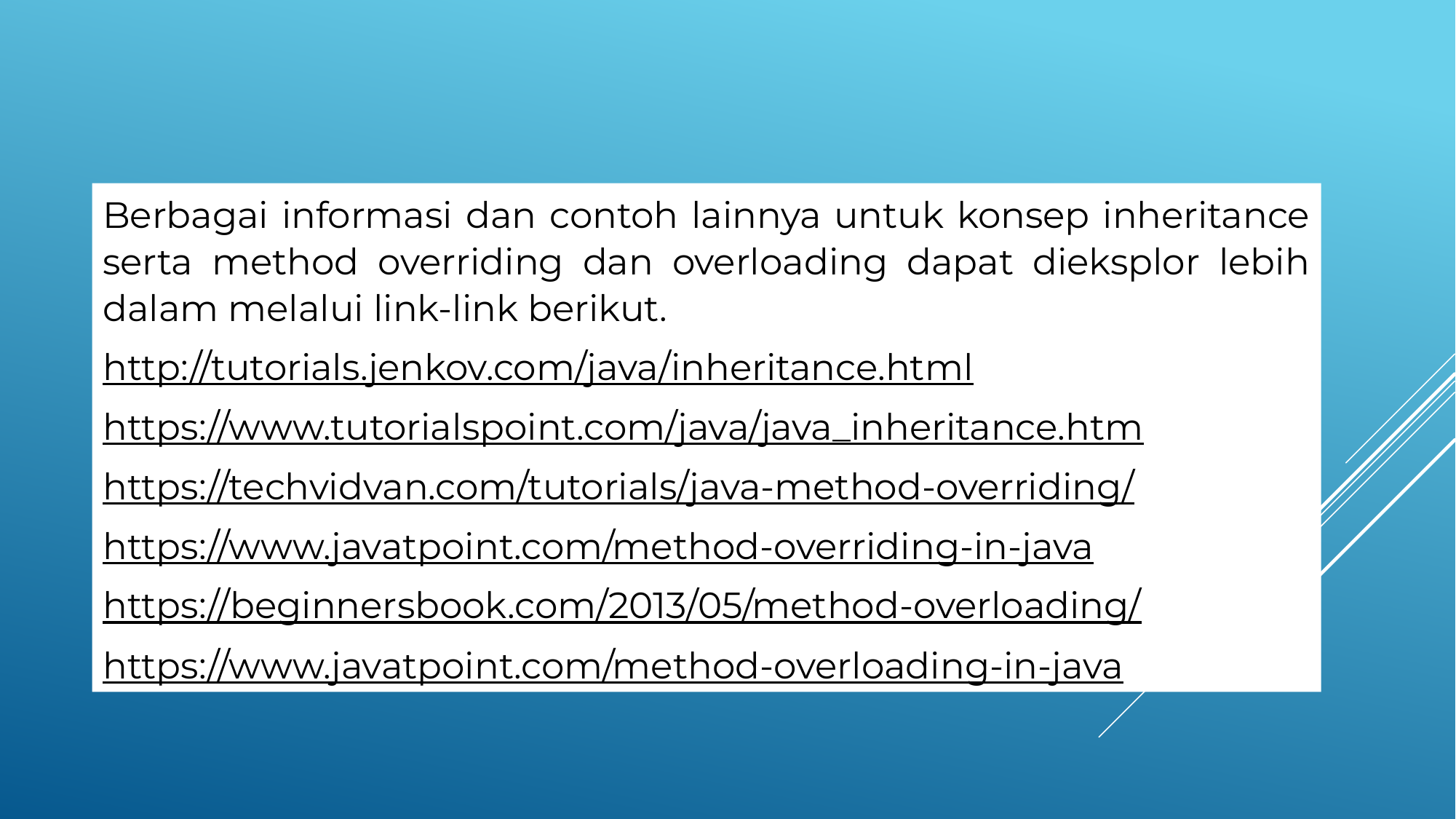

Berbagai informasi dan contoh lainnya untuk konsep inheritance serta method overriding dan overloading dapat dieksplor lebih dalam melalui link-link berikut.
http://tutorials.jenkov.com/java/inheritance.html
https://www.tutorialspoint.com/java/java_inheritance.htm
https://techvidvan.com/tutorials/java-method-overriding/
https://www.javatpoint.com/method-overriding-in-java
https://beginnersbook.com/2013/05/method-overloading/
https://www.javatpoint.com/method-overloading-in-java